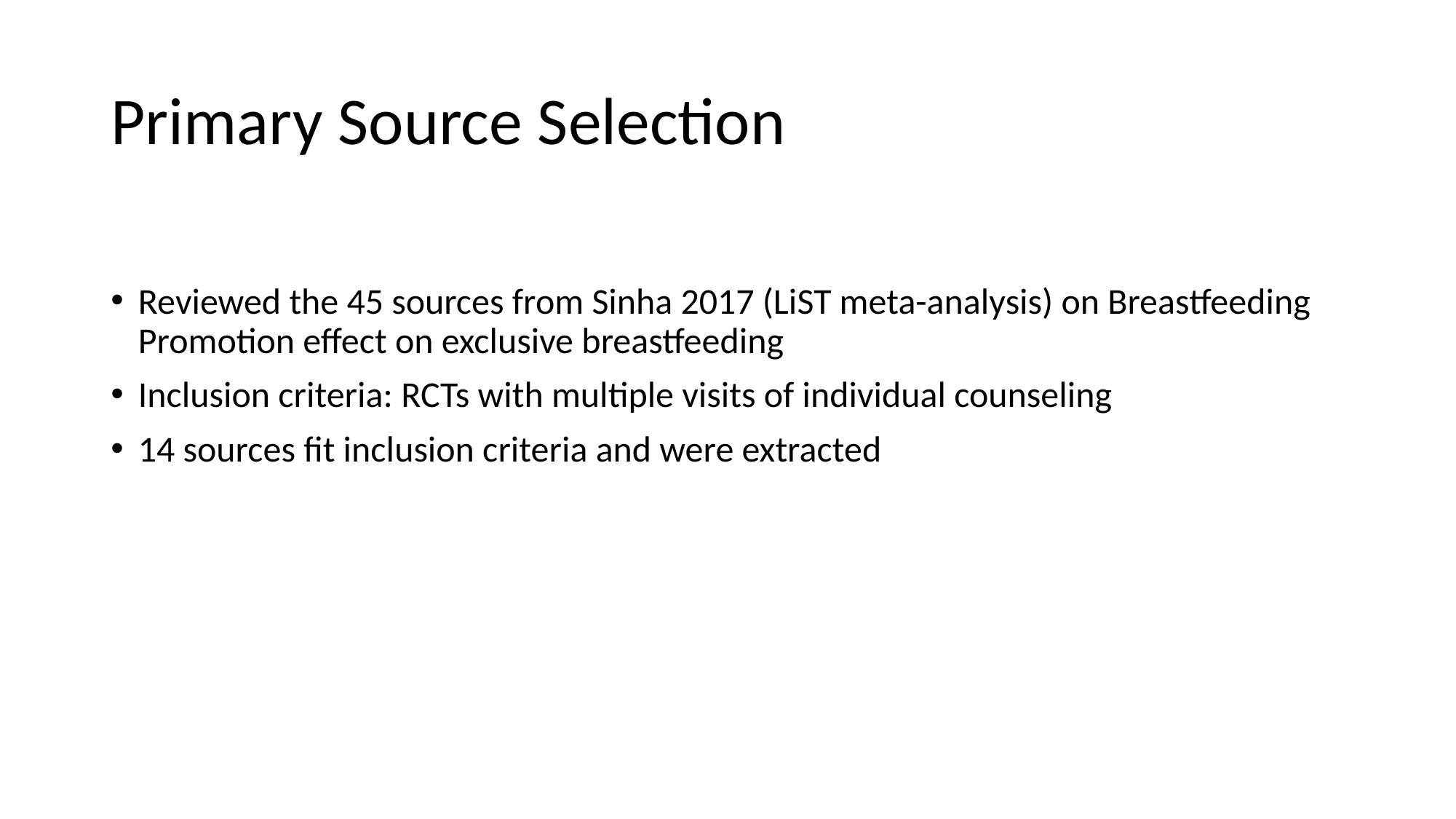

# Primary Source Selection

Reviewed the 45 sources from Sinha 2017 (LiST meta-analysis) on Breastfeeding Promotion effect on exclusive breastfeeding
Inclusion criteria: RCTs with multiple visits of individual counseling
14 sources fit inclusion criteria and were extracted